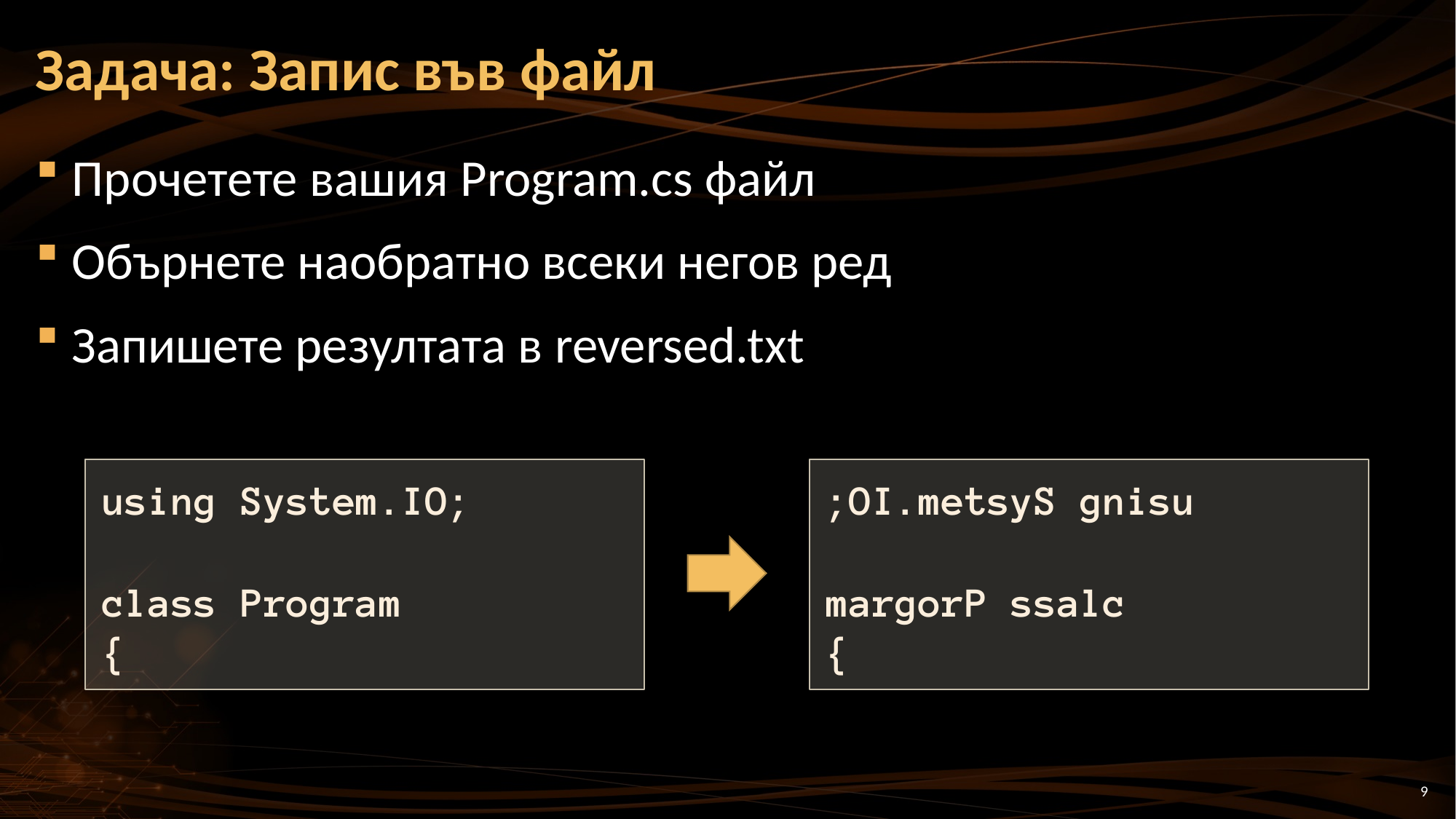

# Задача: Запис във файл
Прочетете вашия Program.cs файл
Обърнете наобратно всеки негов ред
Запишете резултата в reversed.txt

using System.IO;

class Program
{
;OI.metsyS gnisu

margorP ssalc
{

9